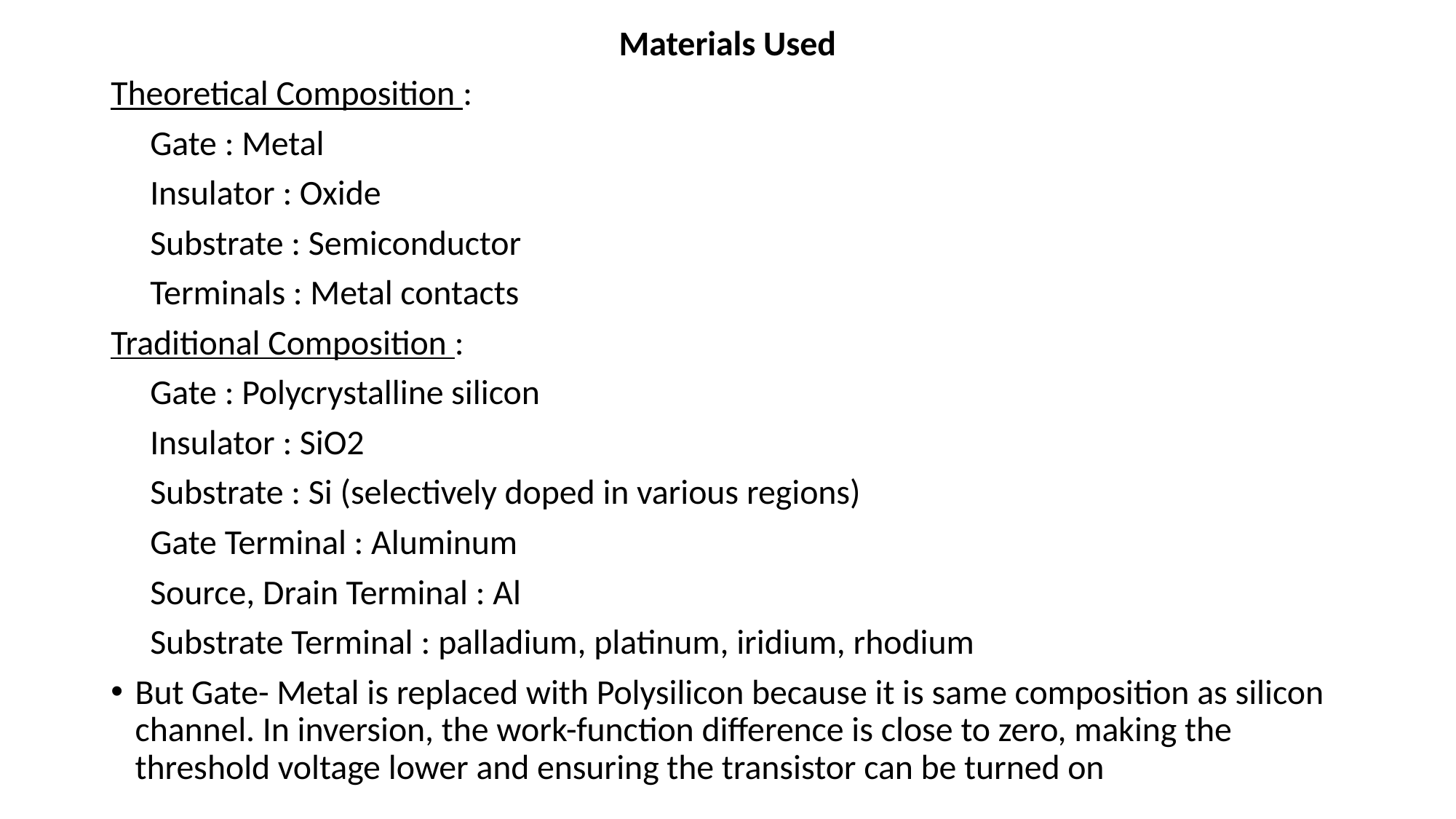

Materials Used
Theoretical Composition :
     Gate : Metal
     Insulator : Oxide
     Substrate : Semiconductor
     Terminals : Metal contacts
Traditional Composition :
     Gate : Polycrystalline silicon
     Insulator : SiO2
     Substrate : Si (selectively doped in various regions)
     Gate Terminal : Aluminum
     Source, Drain Terminal : Al
     Substrate Terminal : palladium, platinum, iridium, rhodium
But Gate- Metal is replaced with Polysilicon because it is same composition as silicon channel. In inversion, the work-function difference is close to zero, making the threshold voltage lower and ensuring the transistor can be turned on